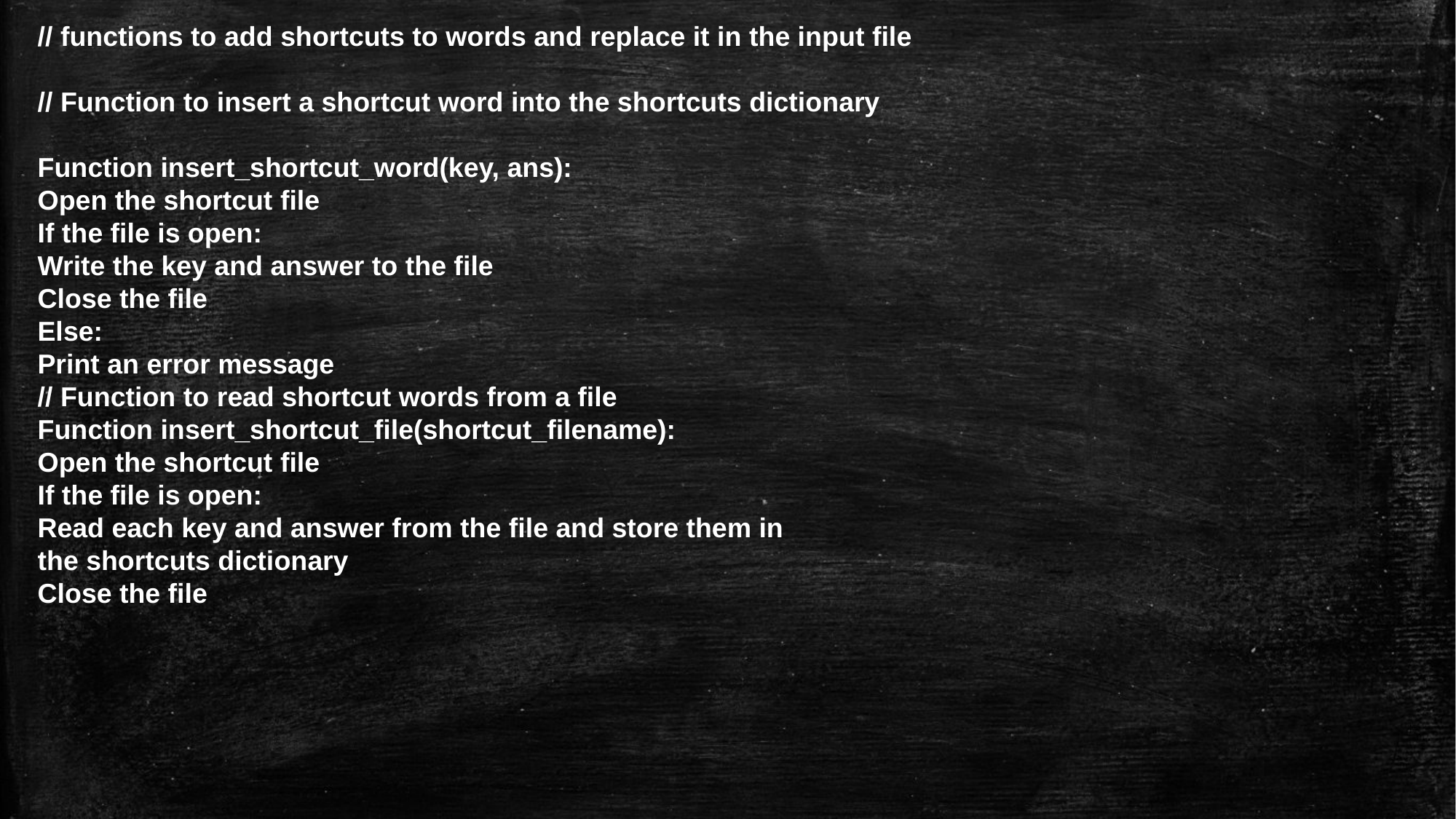

// functions to add shortcuts to words and replace it in the input file

// Function to insert a shortcut word into the shortcuts dictionary

Function insert_shortcut_word(key, ans):
Open the shortcut file
If the file is open:
Write the key and answer to the file
Close the file
Else:
Print an error message
// Function to read shortcut words from a file
Function insert_shortcut_file(shortcut_filename):
Open the shortcut file
If the file is open:
Read each key and answer from the file and store them in
the shortcuts dictionary
Close the file